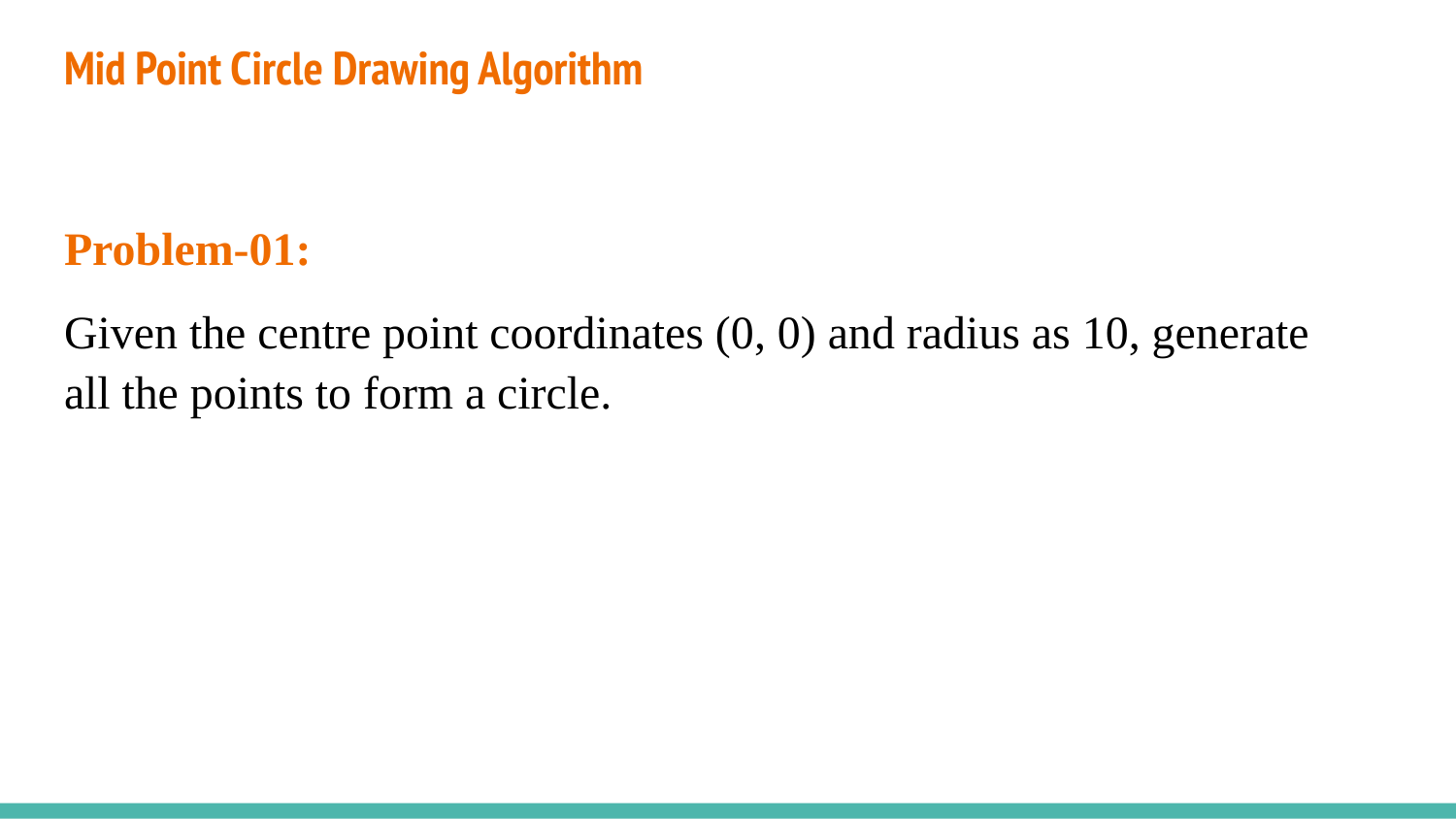

# Mid Point Circle Drawing Algorithm
Problem-01:
Given the centre point coordinates (0, 0) and radius as 10, generate all the points to form a circle.

13